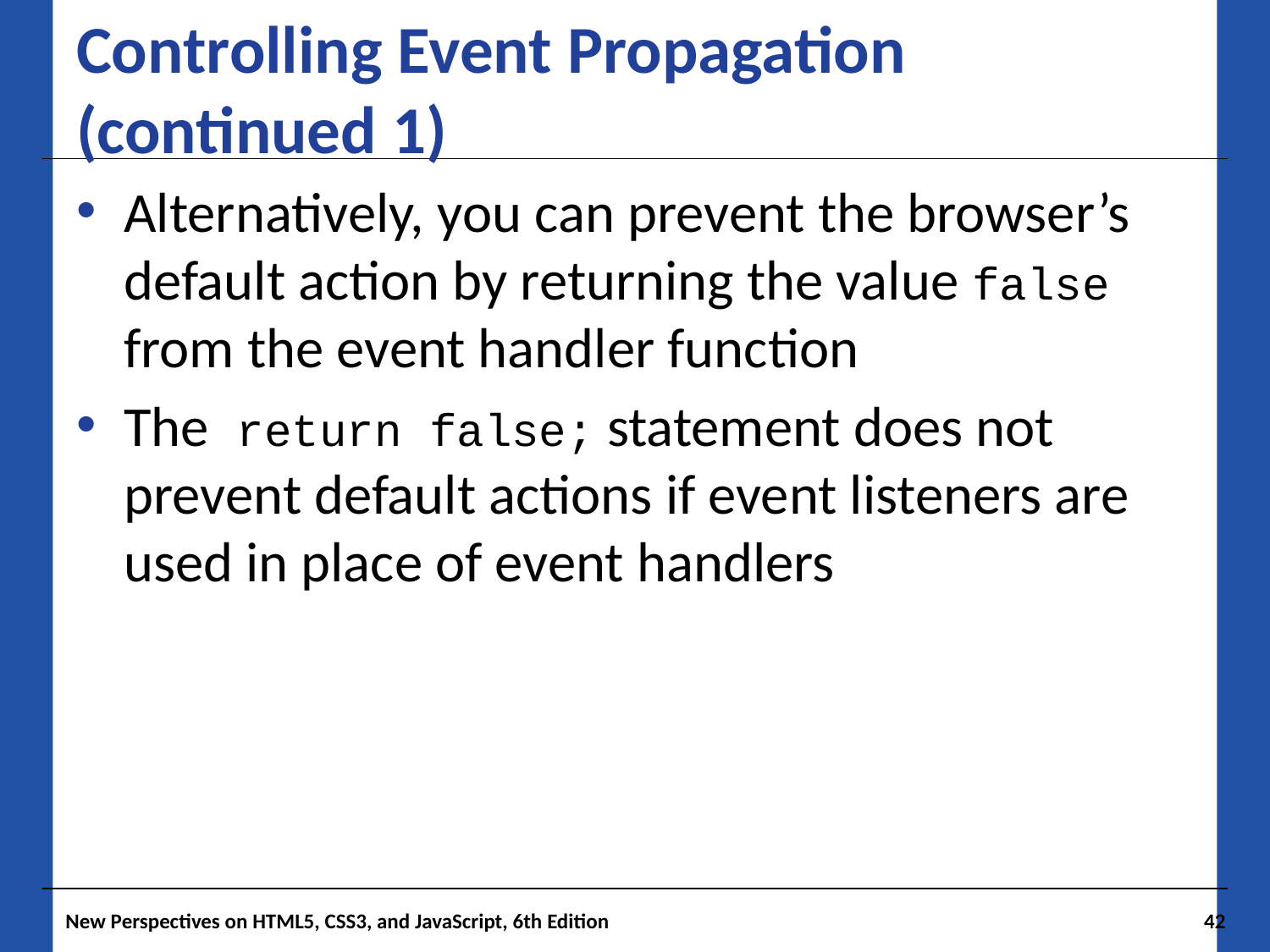

# Controlling Event Propagation (continued 1)
Alternatively, you can prevent the browser’s default action by returning the value false from the event handler function
The return false; statement does not prevent default actions if event listeners are used in place of event handlers
New Perspectives on HTML5, CSS3, and JavaScript, 6th Edition
42